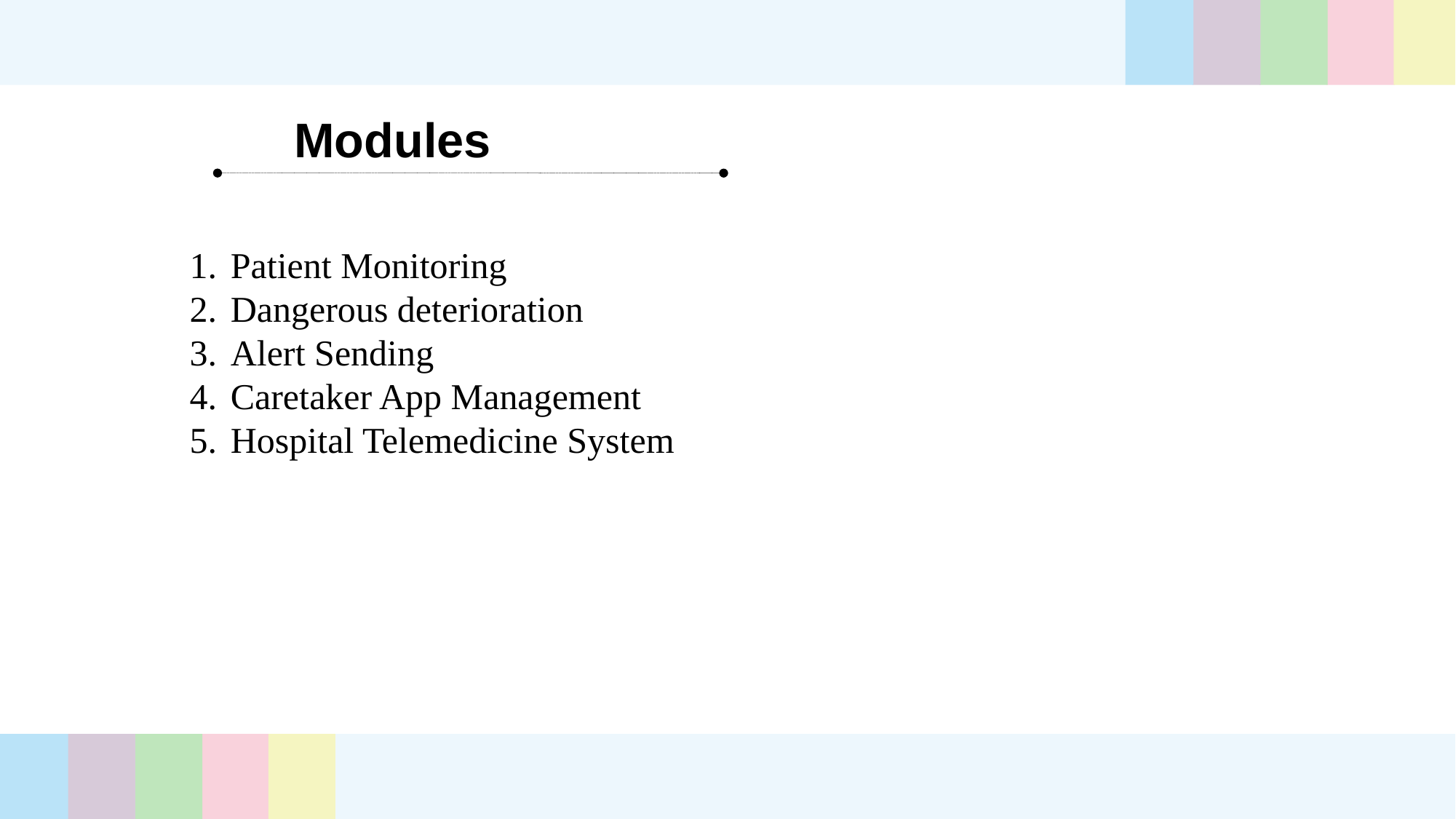

Modules

Patient Monitoring
Dangerous deterioration
Alert Sending
Caretaker App Management
Hospital Telemedicine System